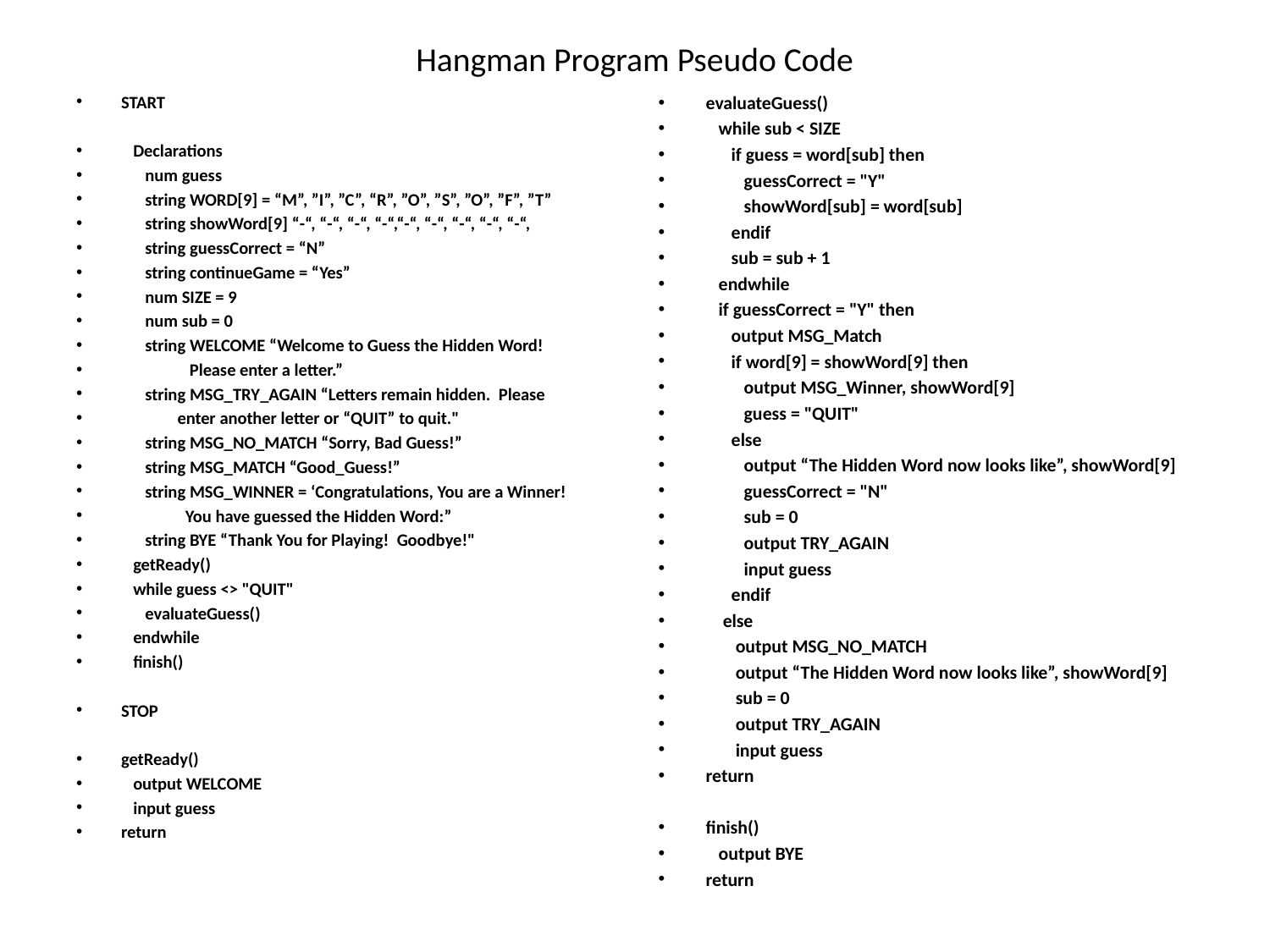

# Hangman Program Pseudo Code
START

   Declarations
      num guess
      string WORD[9] = “M”, ”I”, ”C”, “R”, ”O”, ”S”, ”O”, ”F”, ”T”
      string showWord[9] “-“, “-“, “-“, “-“,“-“, “-“, “-“, “-“, “-“,
      string guessCorrect = “N”
      string continueGame = “Yes”
      num SIZE = 9
      num sub = 0
      string WELCOME “Welcome to Guess the Hidden Word!
                 Please enter a letter.”
      string MSG_TRY_AGAIN “Letters remain hidden.  Please
              enter another letter or “QUIT” to quit."
      string MSG_NO_MATCH “Sorry, Bad Guess!”
      string MSG_MATCH “Good_Guess!”
      string MSG_WINNER = ‘Congratulations, You are a Winner!
                You have guessed the Hidden Word:”
      string BYE “Thank You for Playing!  Goodbye!"
   getReady()
   while guess <> "QUIT"
      evaluateGuess()
   endwhile
   finish()

STOP

getReady()
   output WELCOME
   input guess
return

evaluateGuess()
   while sub < SIZE
      if guess = word[sub] then
         guessCorrect = "Y"
         showWord[sub] = word[sub]
      endif
      sub = sub + 1
   endwhile
   if guessCorrect = "Y" then
      output MSG_Match
      if word[9] = showWord[9] then
         output MSG_Winner, showWord[9]
         guess = "QUIT"
      else
         output “The Hidden Word now looks like”, showWord[9]
         guessCorrect = "N"
         sub = 0
         output TRY_AGAIN
         input guess
      endif
    else
       output MSG_NO_MATCH
       output “The Hidden Word now looks like”, showWord[9]
       sub = 0
       output TRY_AGAIN
       input guess
return

finish()
   output BYE
return